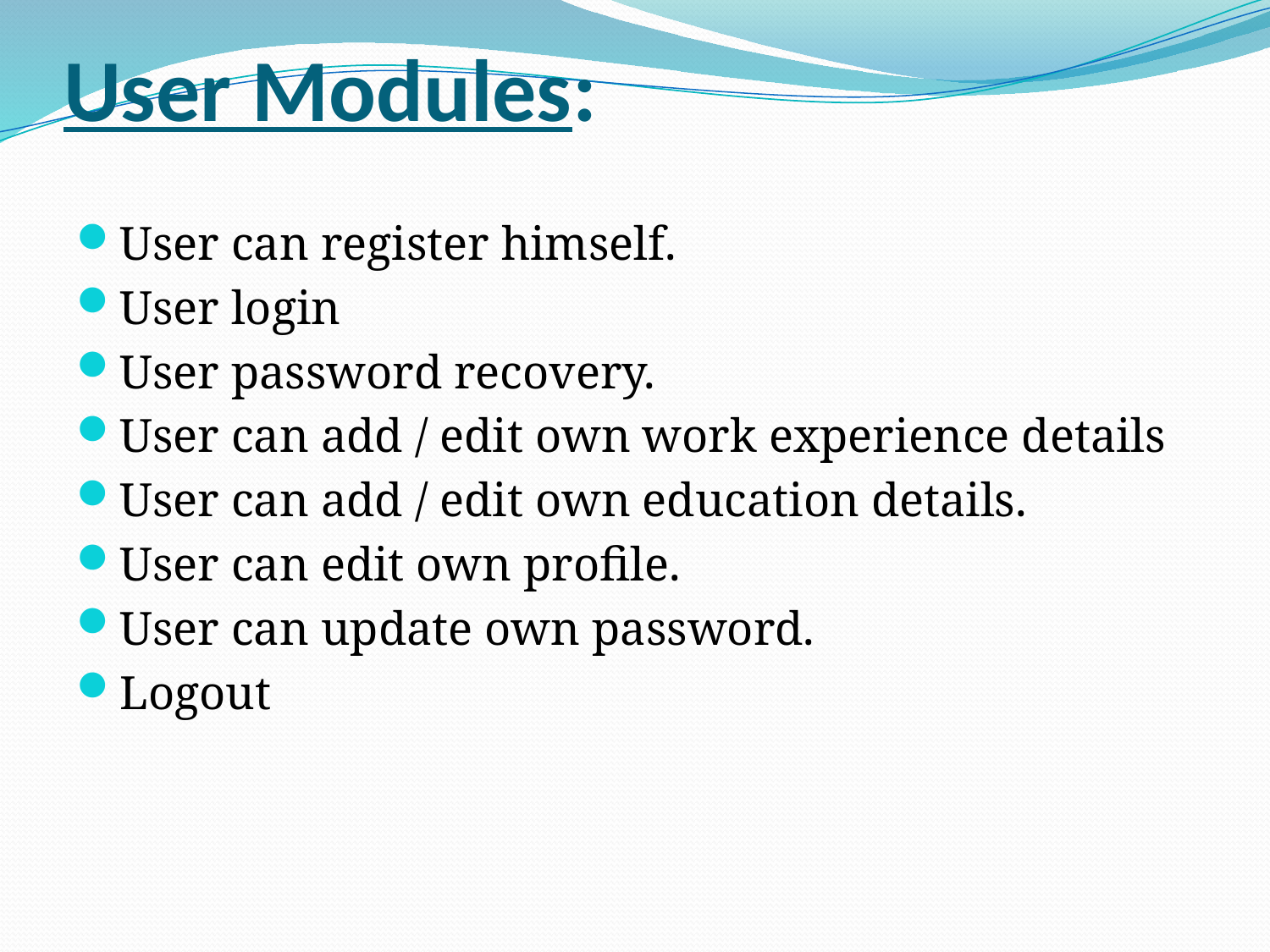

# User Modules:
User can register himself.
User login
User password recovery.
User can add / edit own work experience details
User can add / edit own education details.
User can edit own profile.
User can update own password.
Logout